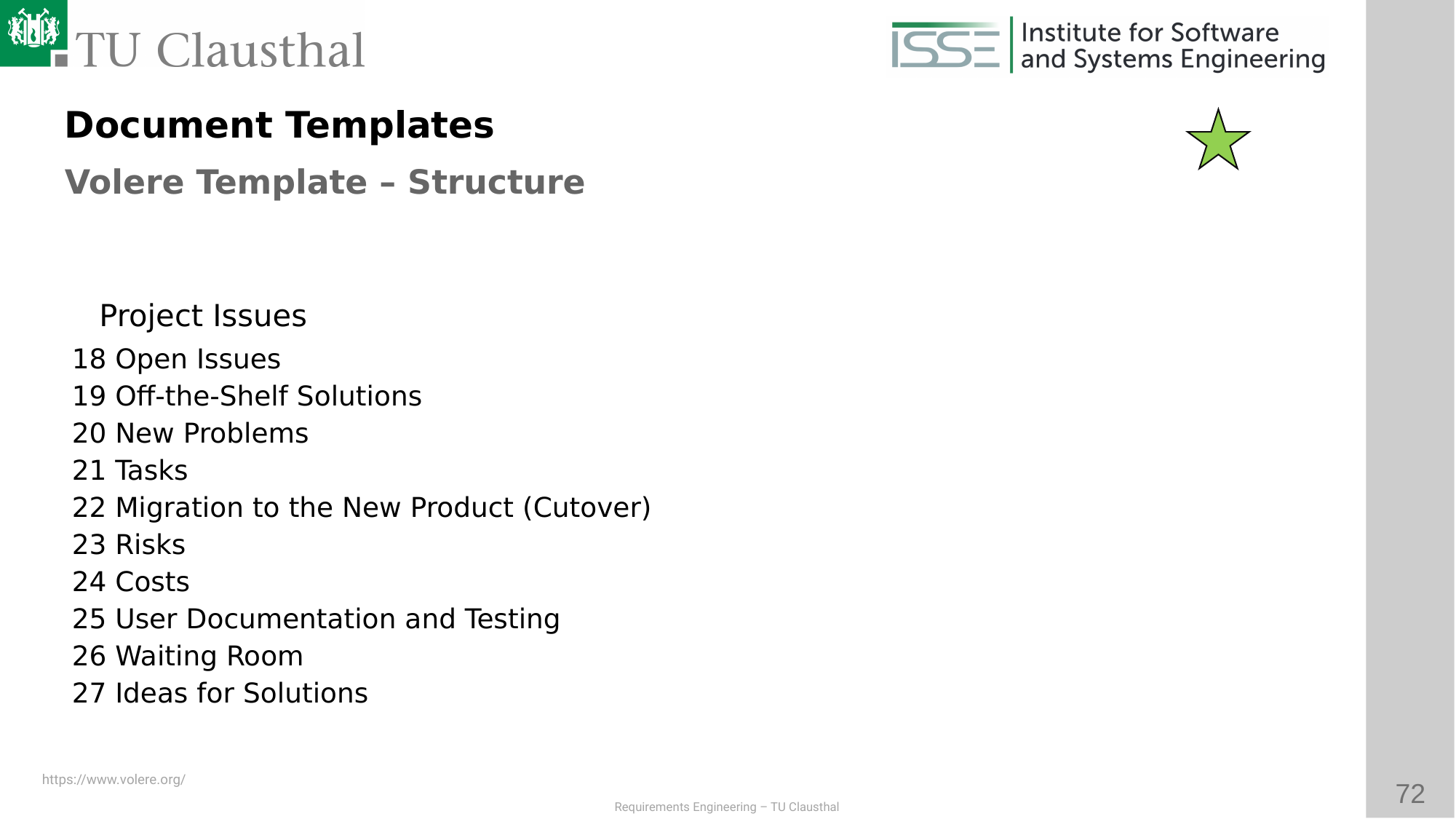

Document Templates

Volere Template – Structure

# Project Issues
 Open Issues
 Off-the-Shelf Solutions
 New Problems
 Tasks
 Migration to the New Product (Cutover)
 Risks
 Costs
 User Documentation and Testing
 Waiting Room
 Ideas for Solutions
https://www.volere.org/